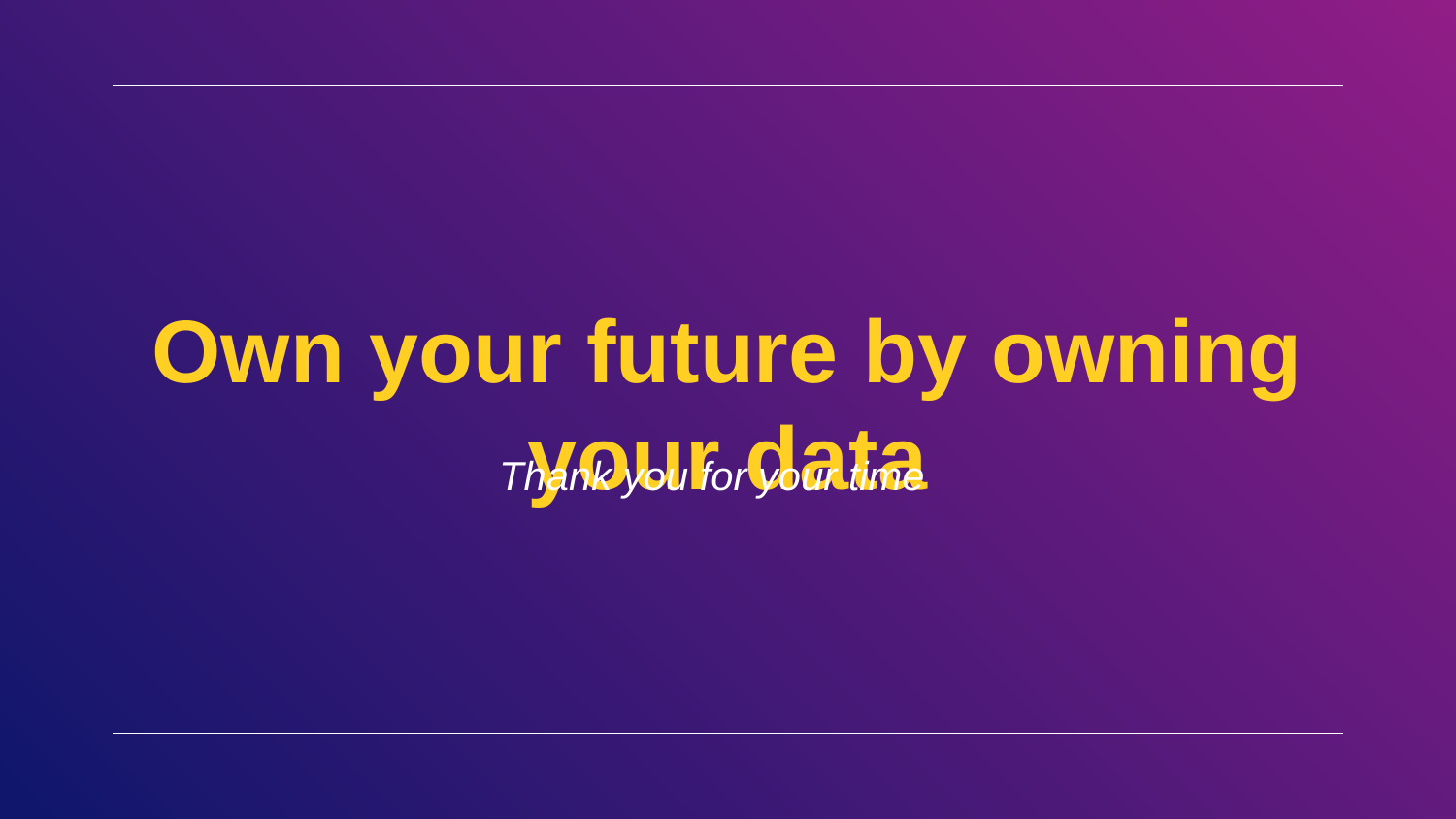

# Own your future by owning your data
Thank you for your time